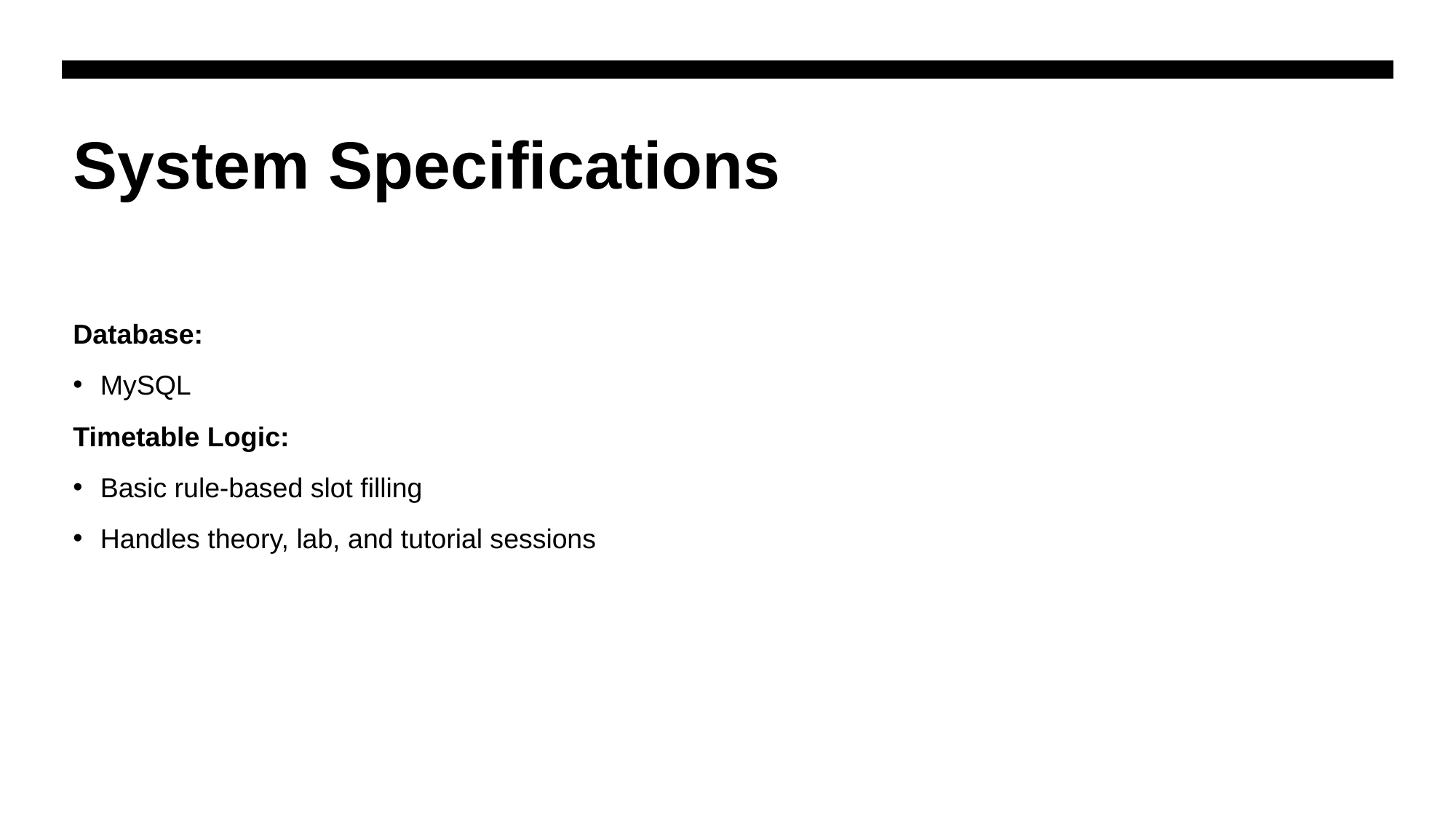

# System Specifications
Database:
MySQL
Timetable Logic:
Basic rule-based slot filling
Handles theory, lab, and tutorial sessions